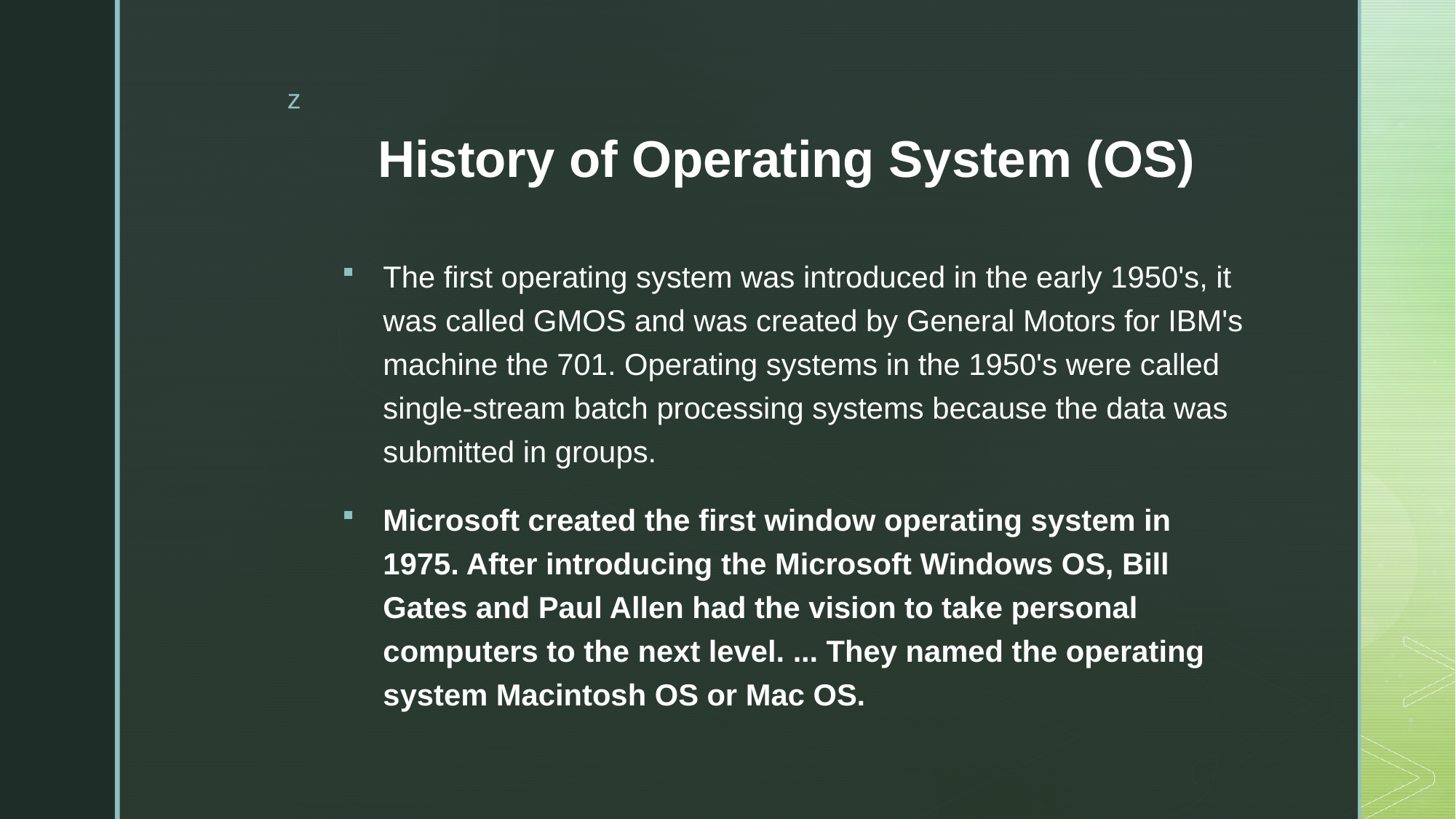

# History of Operating System (OS)
The first operating system was introduced in the early 1950's, it was called GMOS and was created by General Motors for IBM's machine the 701. Operating systems in the 1950's were called single-stream batch processing systems because the data was submitted in groups.
Microsoft created the first window operating system in 1975. After introducing the Microsoft Windows OS, Bill Gates and Paul Allen had the vision to take personal computers to the next level. ... They named the operating system Macintosh OS or Mac OS.